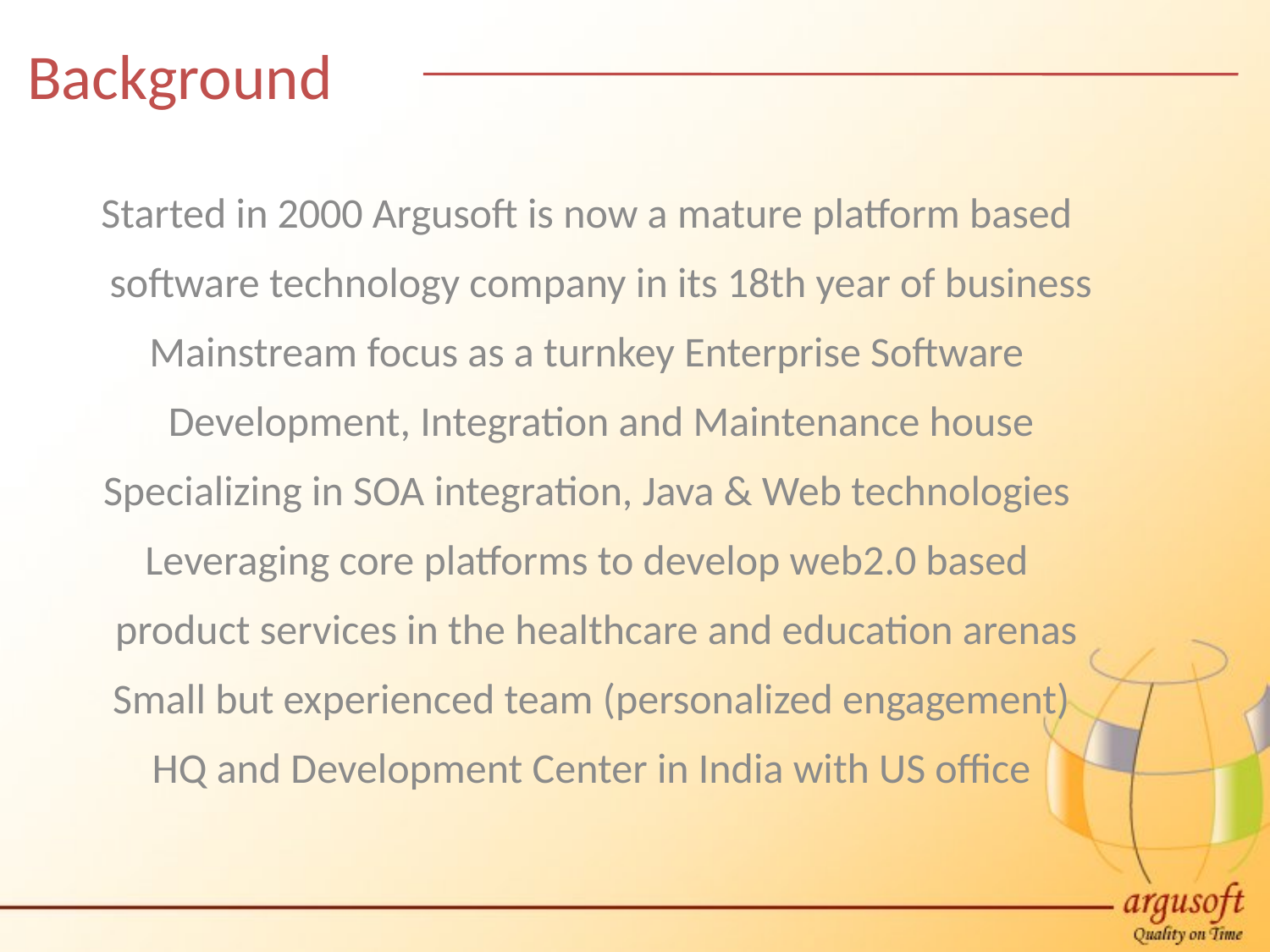

Background
  Started in 2000 Argusoft is now a mature platform based
    software technology company in its 18th year of business
  Mainstream focus as a turnkey Enterprise Software
    Development, Integration and Maintenance house
  Specializing in SOA integration, Java & Web technologies
  Leveraging core platforms to develop web2.0 based
   product services in the healthcare and education arenas
  Small but experienced team (personalized engagement)
  HQ and Development Center in India with US office